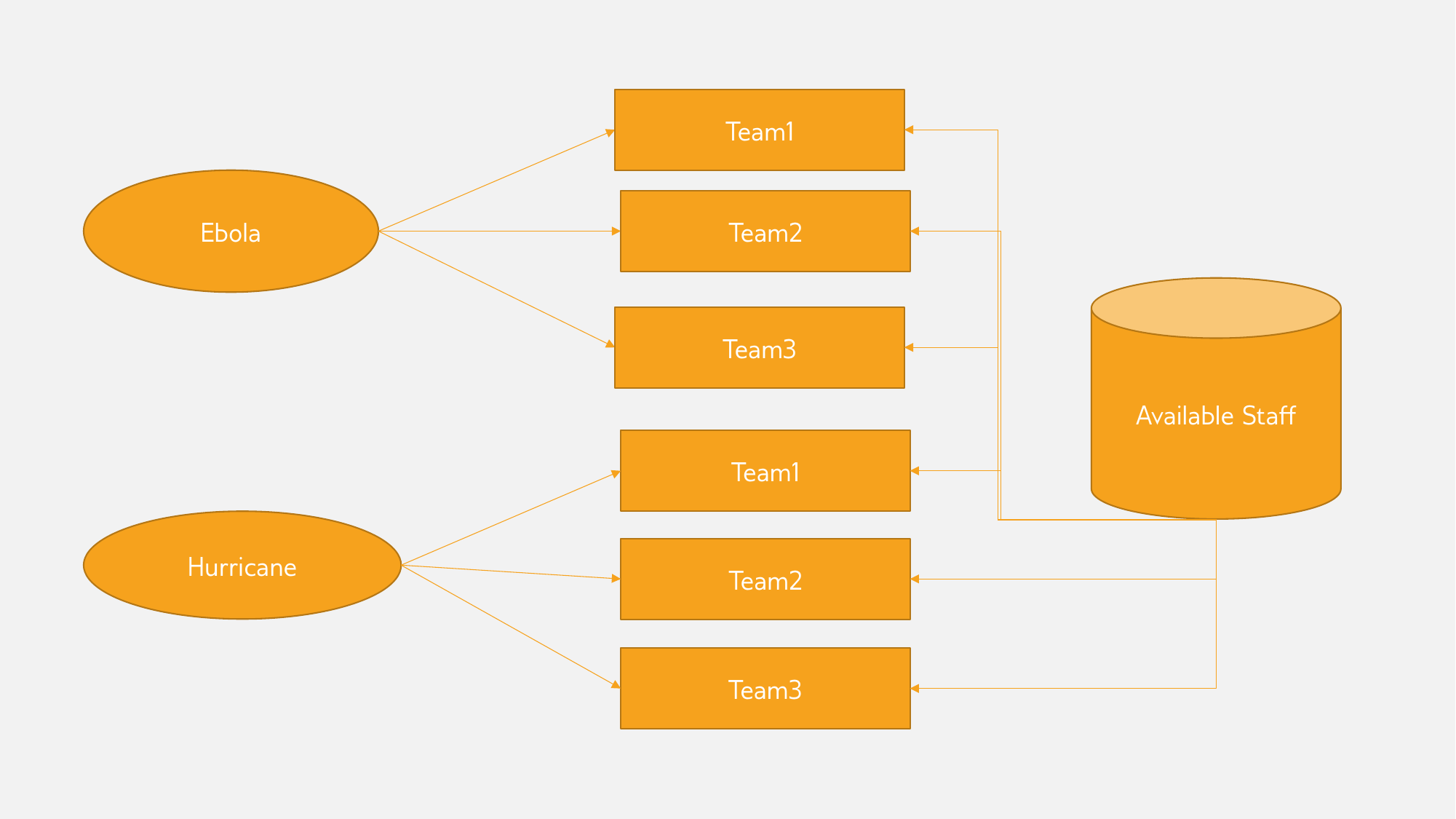

Team1
Ebola
Team2
Available Staff
Team3
Team1
Hurricane
Team2
Team3